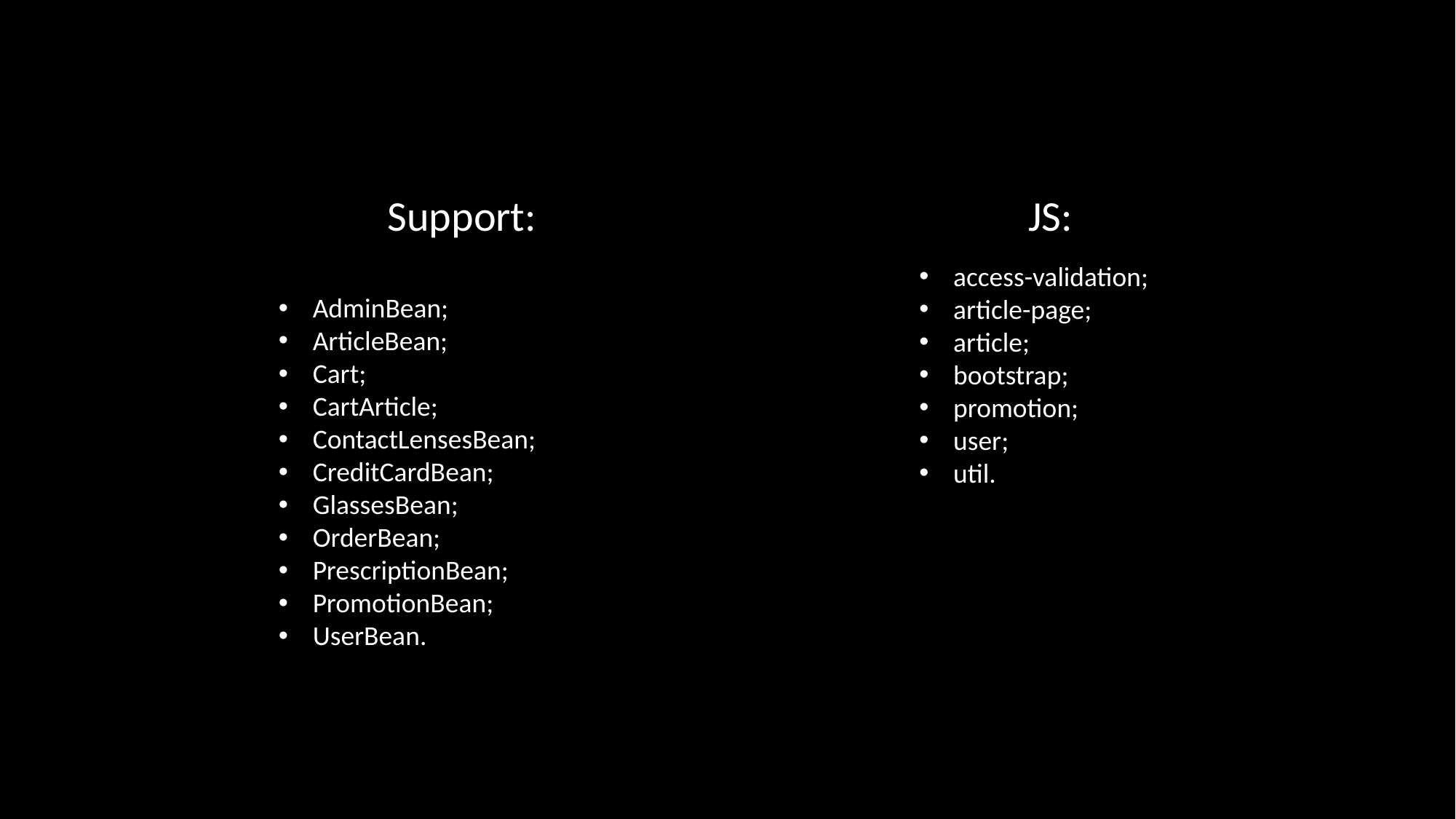

Support:

AdminBean;
ArticleBean;
Cart;
CartArticle;
ContactLensesBean;
CreditCardBean;
GlassesBean;
OrderBean;
PrescriptionBean;
PromotionBean;
UserBean.
	JS:

access-validation;
article-page;
article;
bootstrap;
promotion;
user;
util.